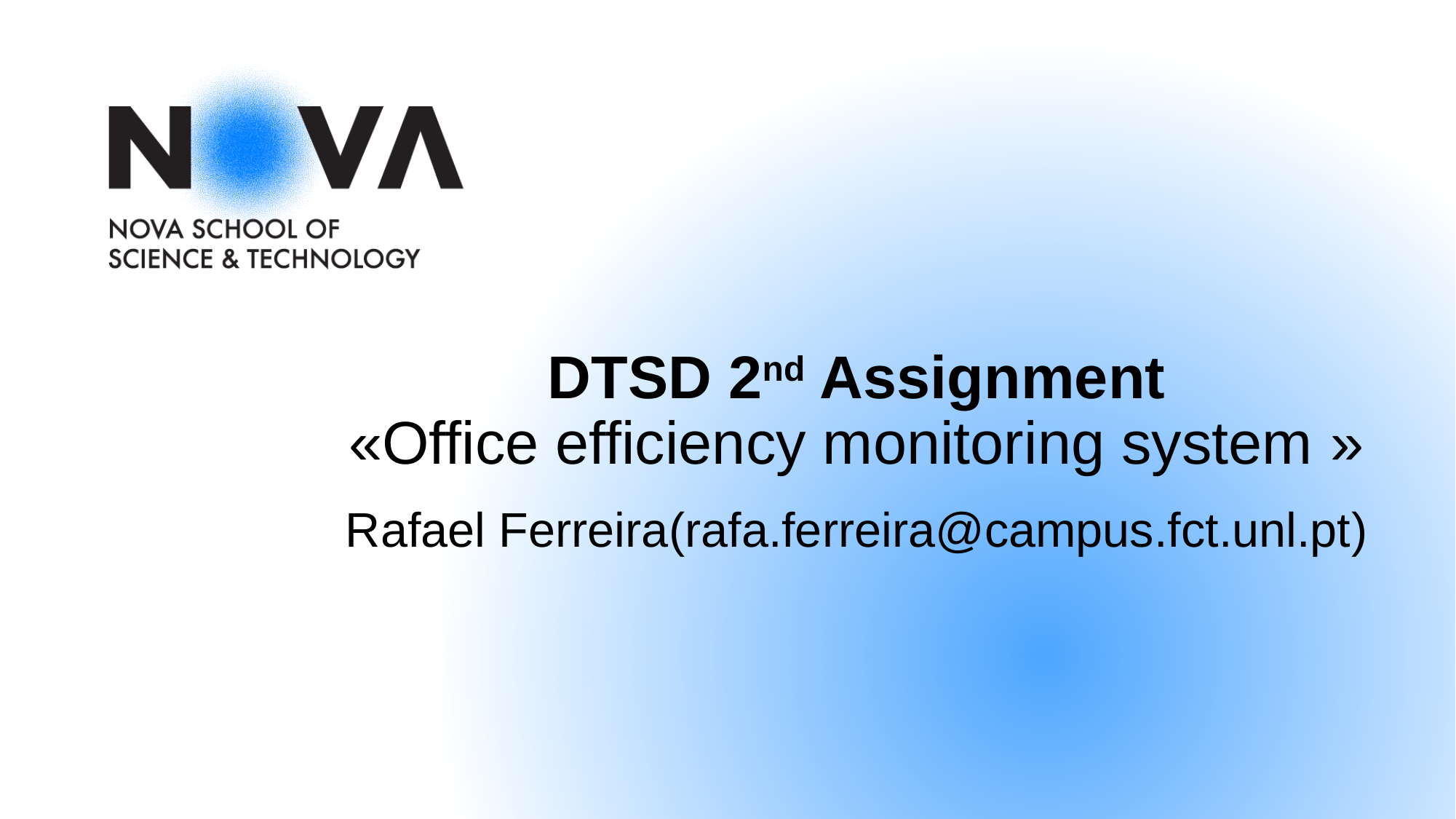

# DTSD 2nd Assignment «Office efficiency monitoring system »
Rafael Ferreira(rafa.ferreira@campus.fct.unl.pt)